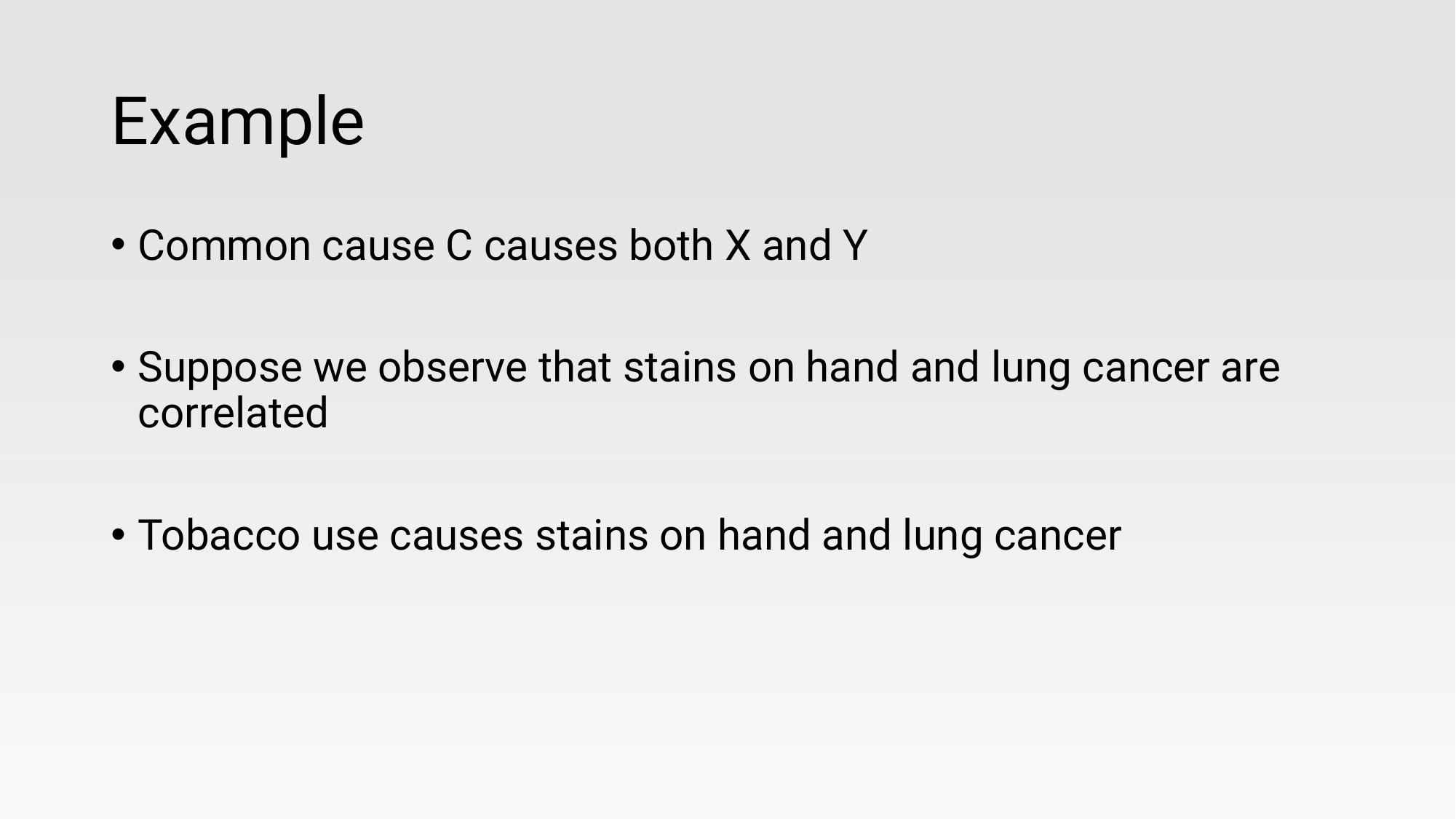

# Example
Common cause C causes both X and Y

Suppose we observe that stains on hand and lung cancer are correlated

Tobacco use causes stains on hand and lung cancer